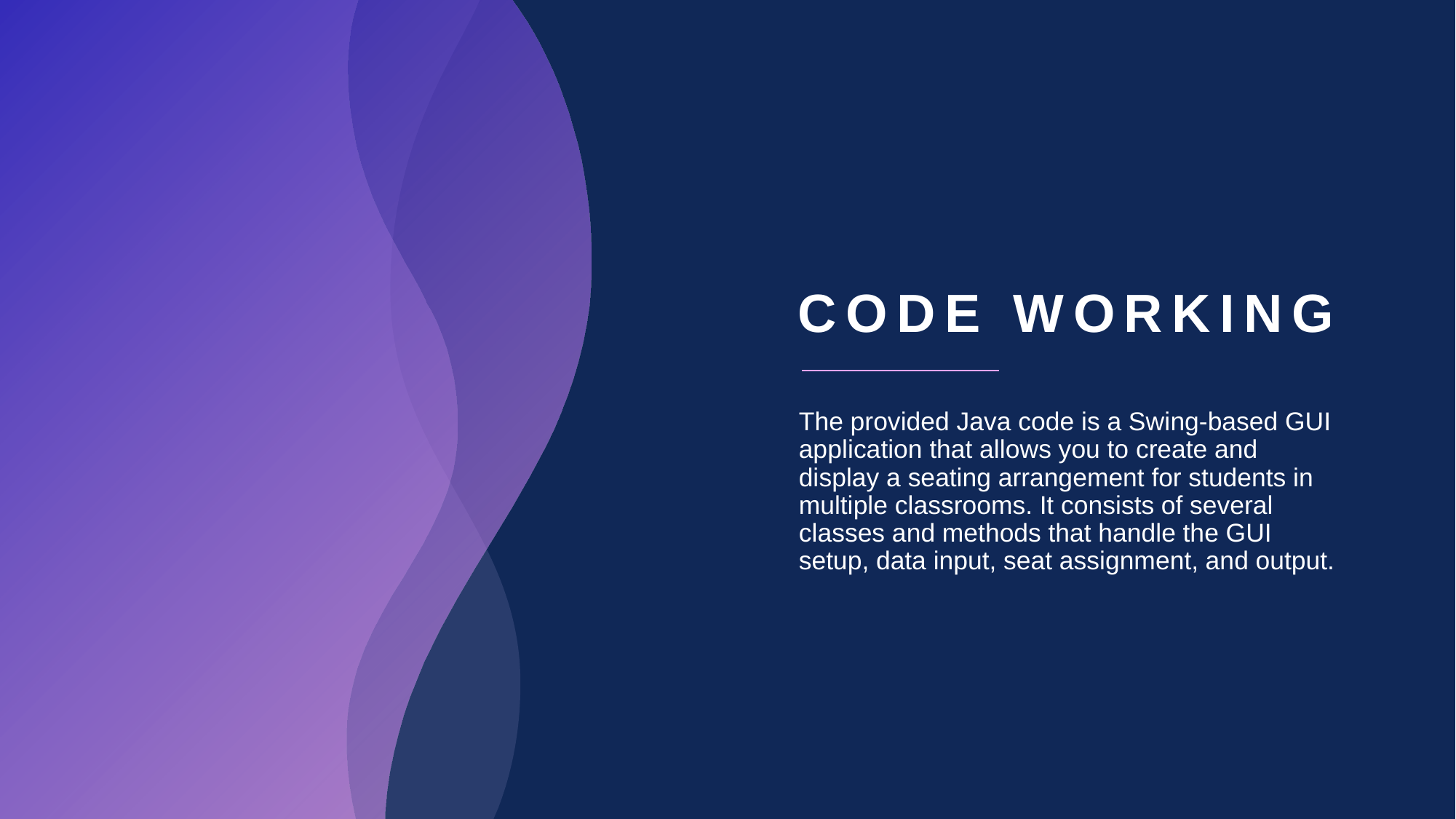

# Code Working
The provided Java code is a Swing-based GUI application that allows you to create and display a seating arrangement for students in multiple classrooms. It consists of several classes and methods that handle the GUI setup, data input, seat assignment, and output.